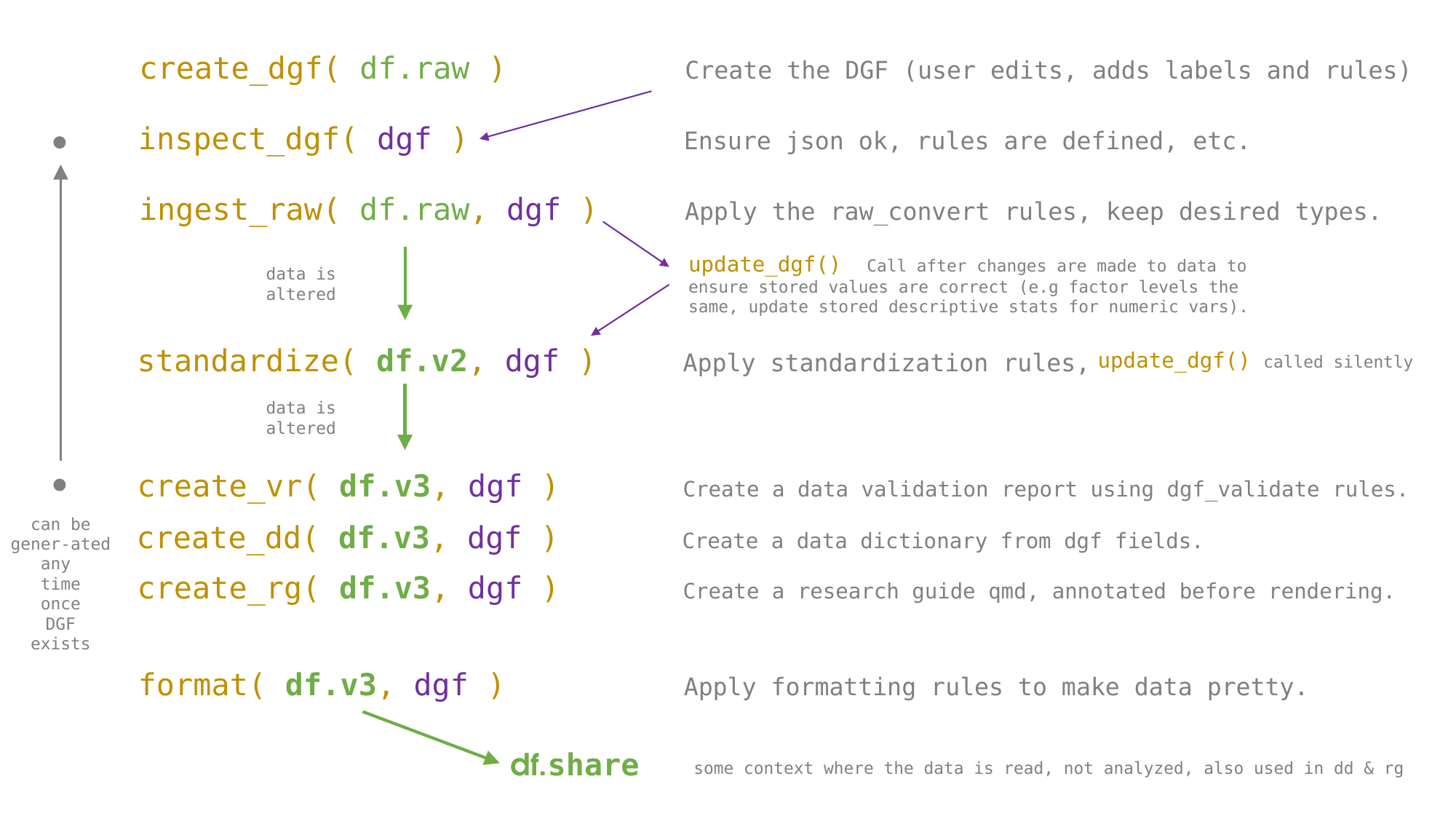

create_dgf( df.raw )		Create the DGF (user edits, adds labels and rules)
inspect_dgf( dgf )		Ensure json ok, rules are defined, etc.

ingest_raw( df.raw, dgf )	Apply the raw_convert rules, keep desired types.
update_dgf()  Call after changes are made to data to ensure stored values are correct (e.g factor levels the same, update stored descriptive stats for numeric vars).
data is
altered
standardize( df.v2, dgf )	Apply standardization rules,
update_dgf() called silently
data is
altered
create_vr( df.v3, dgf )		Create a data validation report using dgf_validate rules.

can be gener-ated
any
time
once
DGF
exists
create_dd( df.v3, dgf )		Create a data dictionary from dgf fields.
create_rg( df.v3, dgf )		Create a research guide qmd, annotated before rendering.
format( df.v3, dgf )		Apply formatting rules to make data pretty.
df.share
some context where the data is read, not analyzed, also used in dd & rg